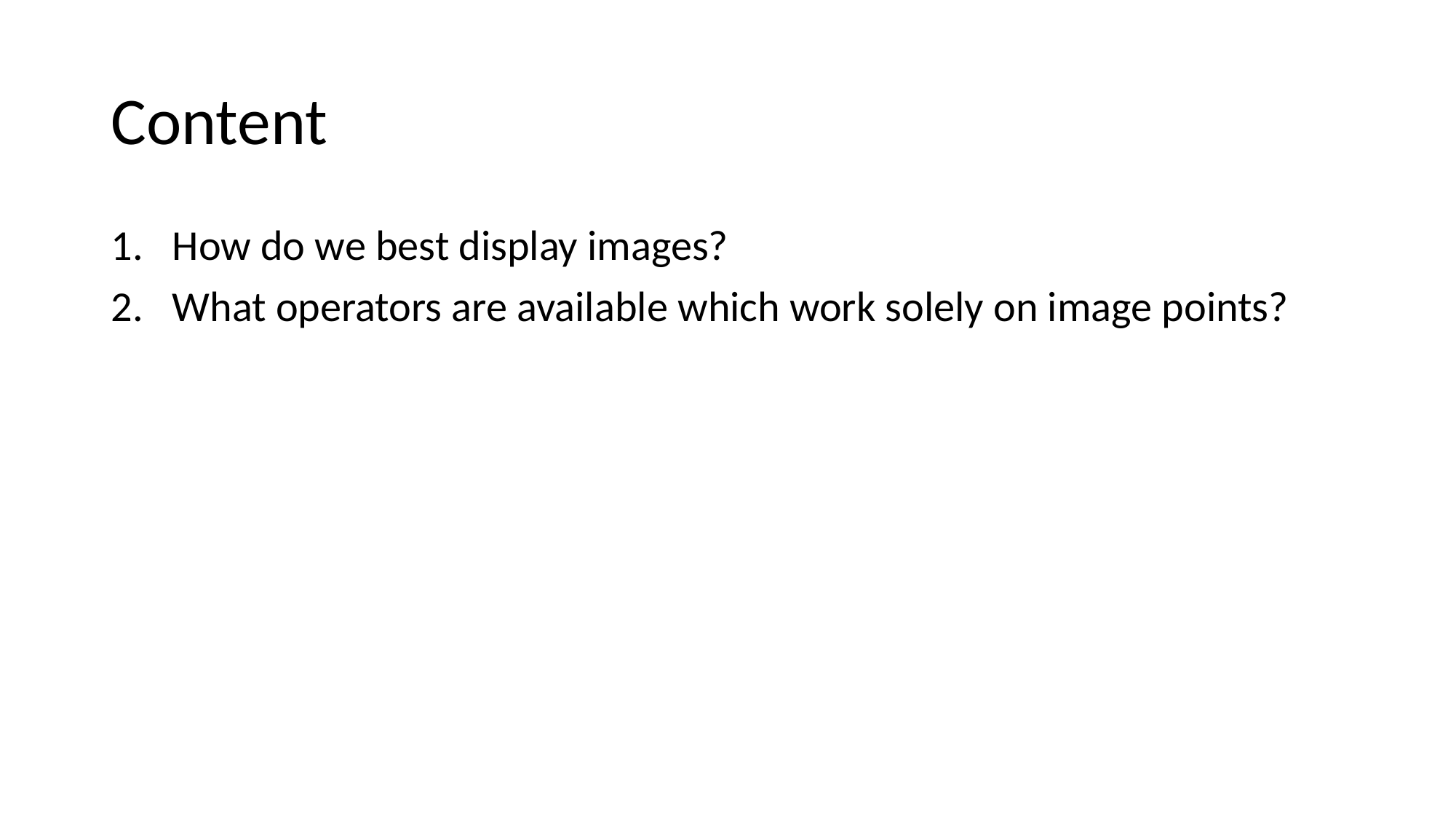

# Content
How do we best display images?
What operators are available which work solely on image points?